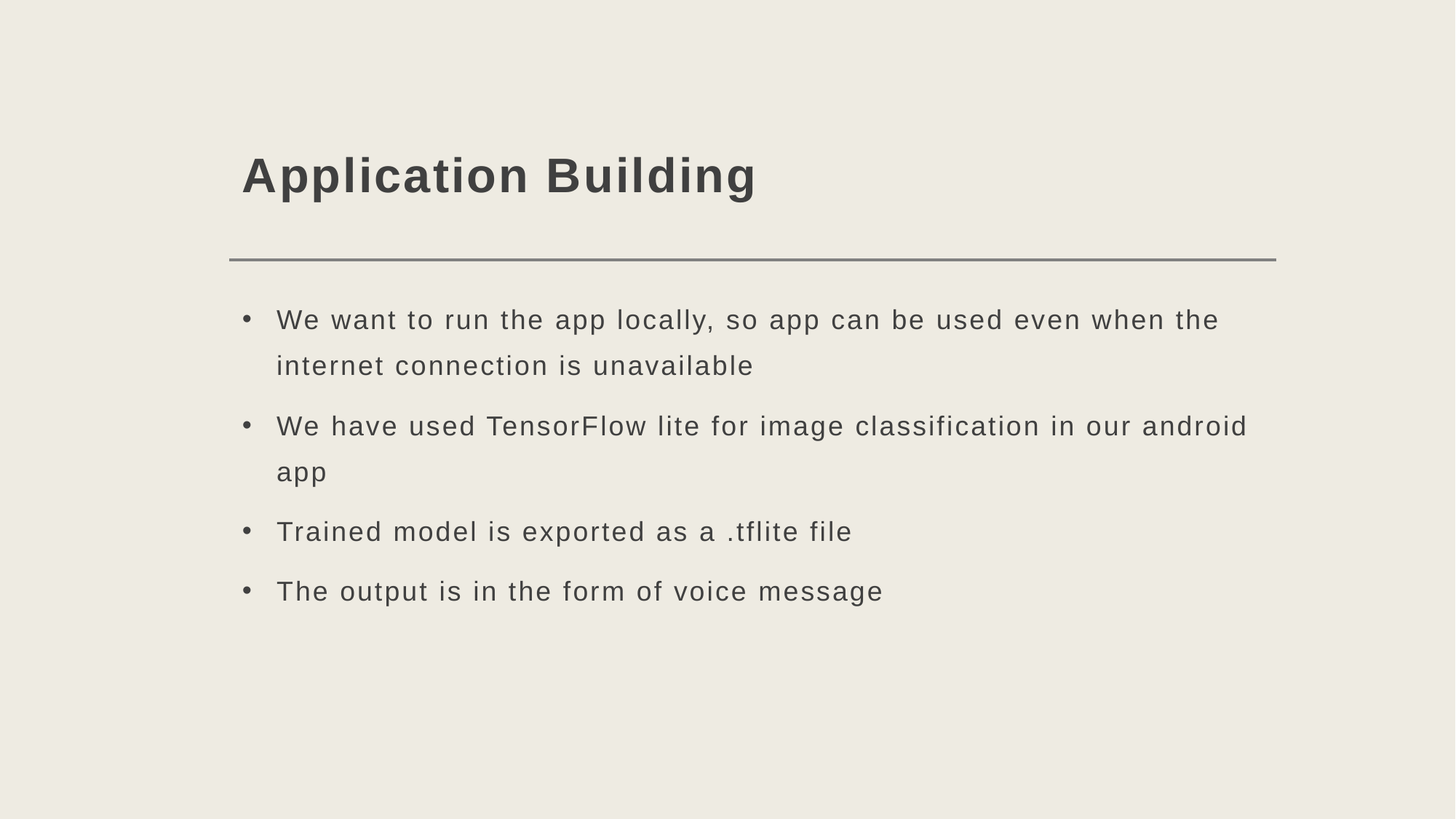

# Application Building
We want to run the app locally, so app can be used even when the internet connection is unavailable
We have used TensorFlow lite for image classification in our android app
Trained model is exported as a .tflite file
The output is in the form of voice message